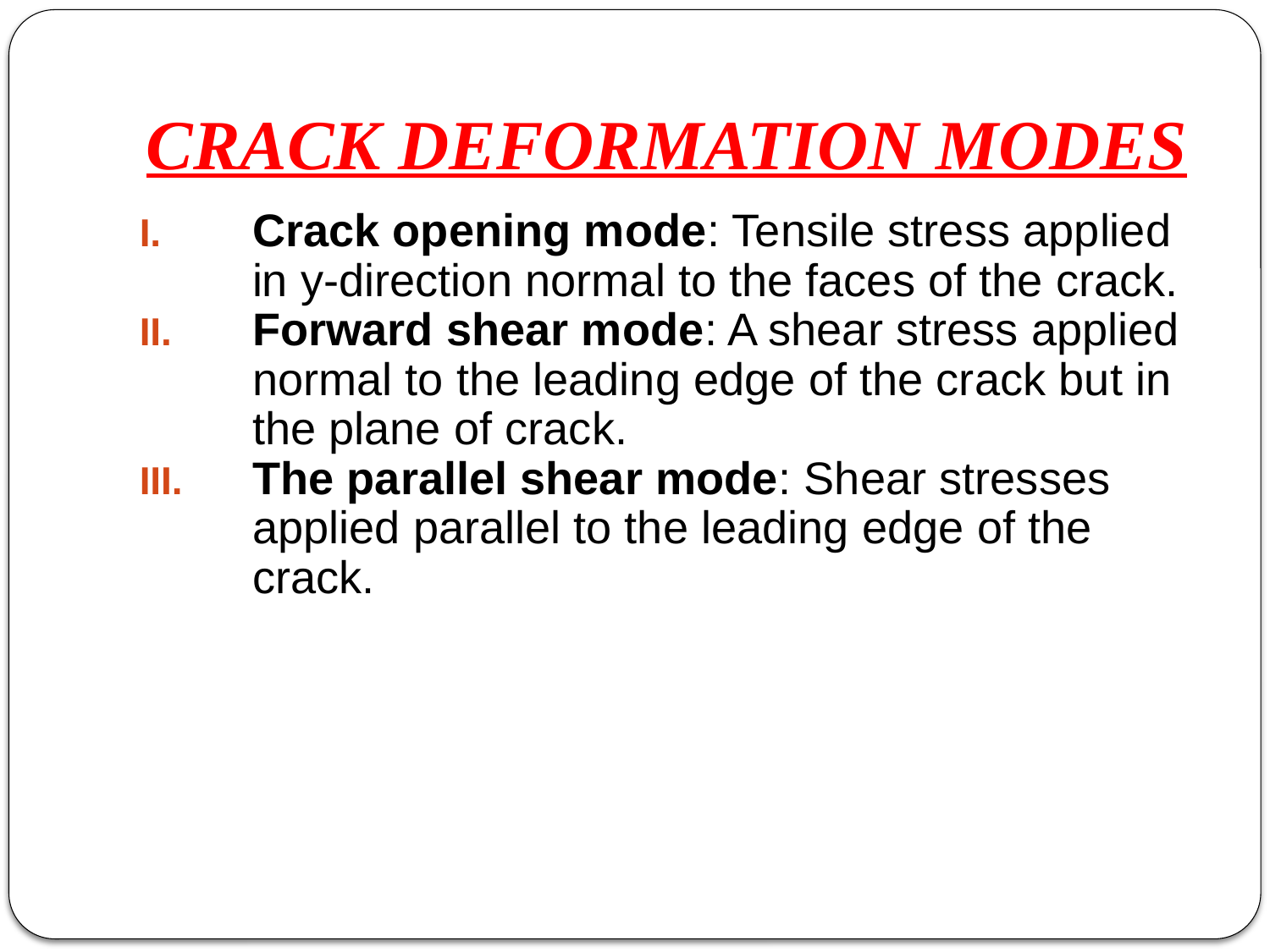

# CRACK DEFORMATION MODES
Crack opening mode: Tensile stress applied in y-direction normal to the faces of the crack.
Forward shear mode: A shear stress applied normal to the leading edge of the crack but in the plane of crack.
The parallel shear mode: Shear stresses applied parallel to the leading edge of the crack.